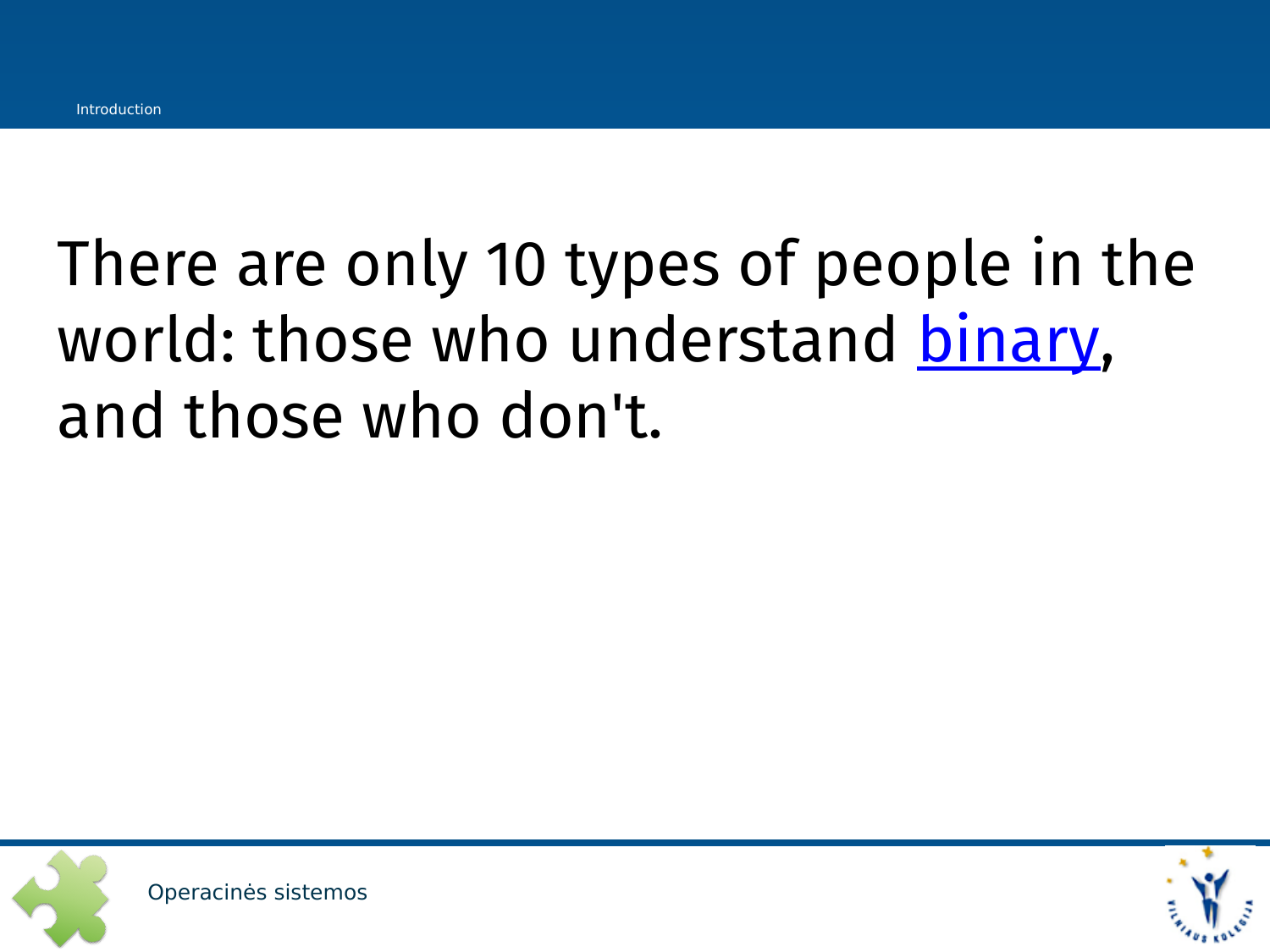

# Introduction
There are only 10 types of people in the world: those who understand binary, and those who don't.
Operacinės sistemos